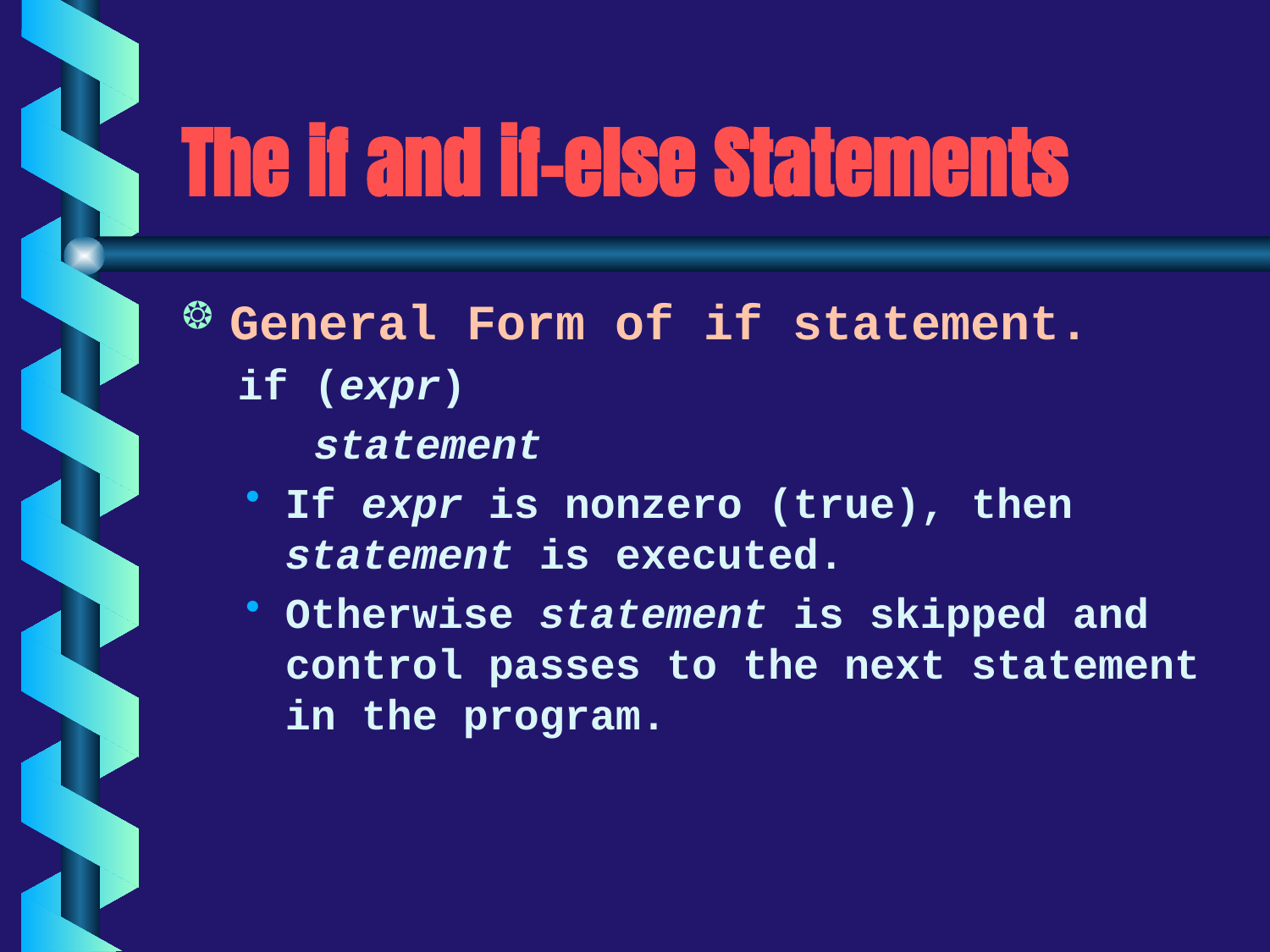

# The if and if-else Statements
General Form of if statement.
if (expr)
   statement
If expr is nonzero (true), then statement is executed.
Otherwise statement is skipped and control passes to the next statement in the program.